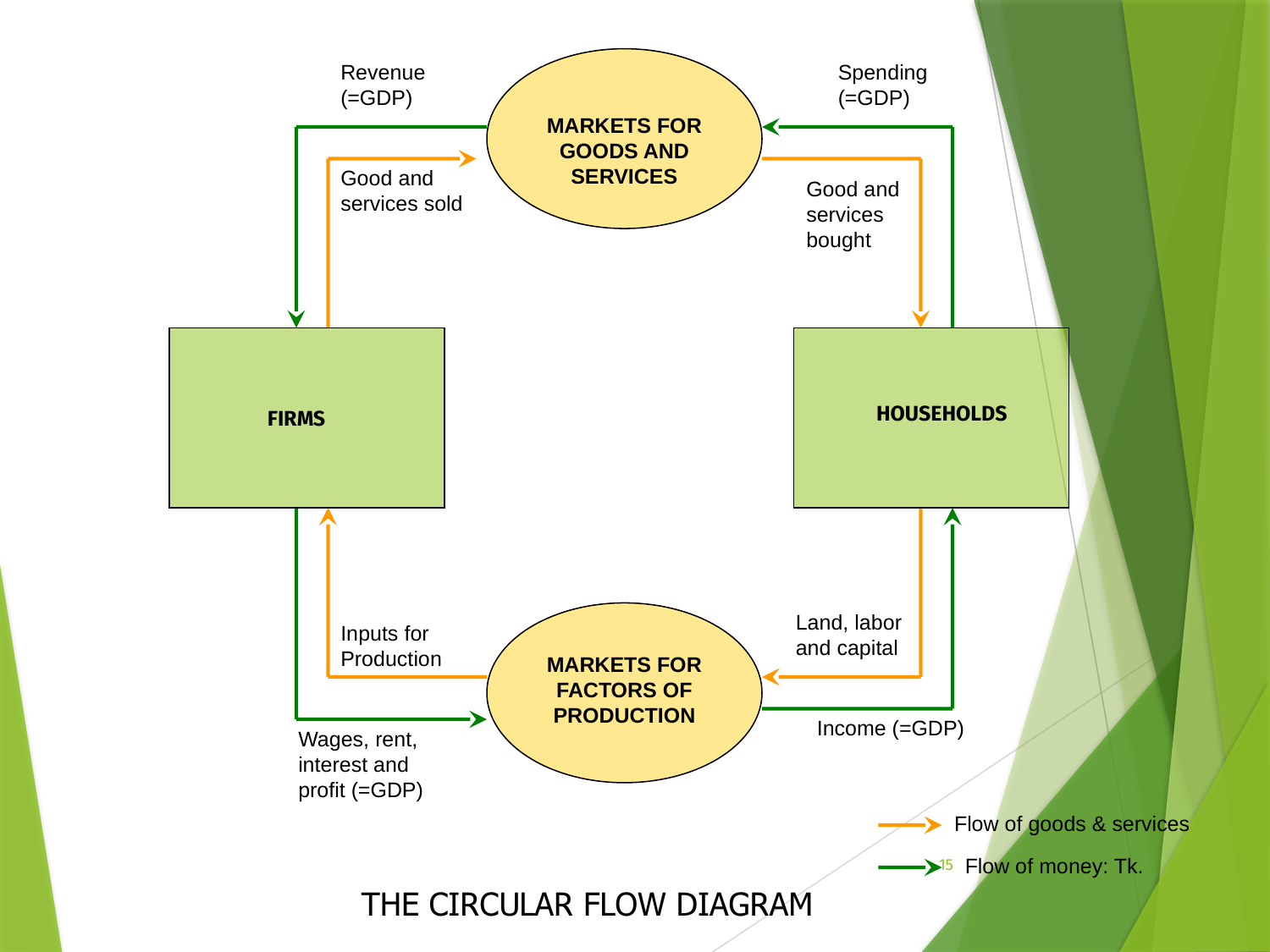

Revenue (=GDP)
Spending (=GDP)
MARKETS FOR GOODS AND SERVICES

Good and services sold

Good and services bought

HOUSEHOLDS
FIRMS

Land, labor and capital
Inputs for Production
MARKETS FOR FACTORS OF PRODUCTION

Income (=GDP)
Wages, rent, interest and profit (=GDP)

Flow of goods & services

15
Flow of money: Tk.

THE CIRCULAR FLOW DIAGRAM